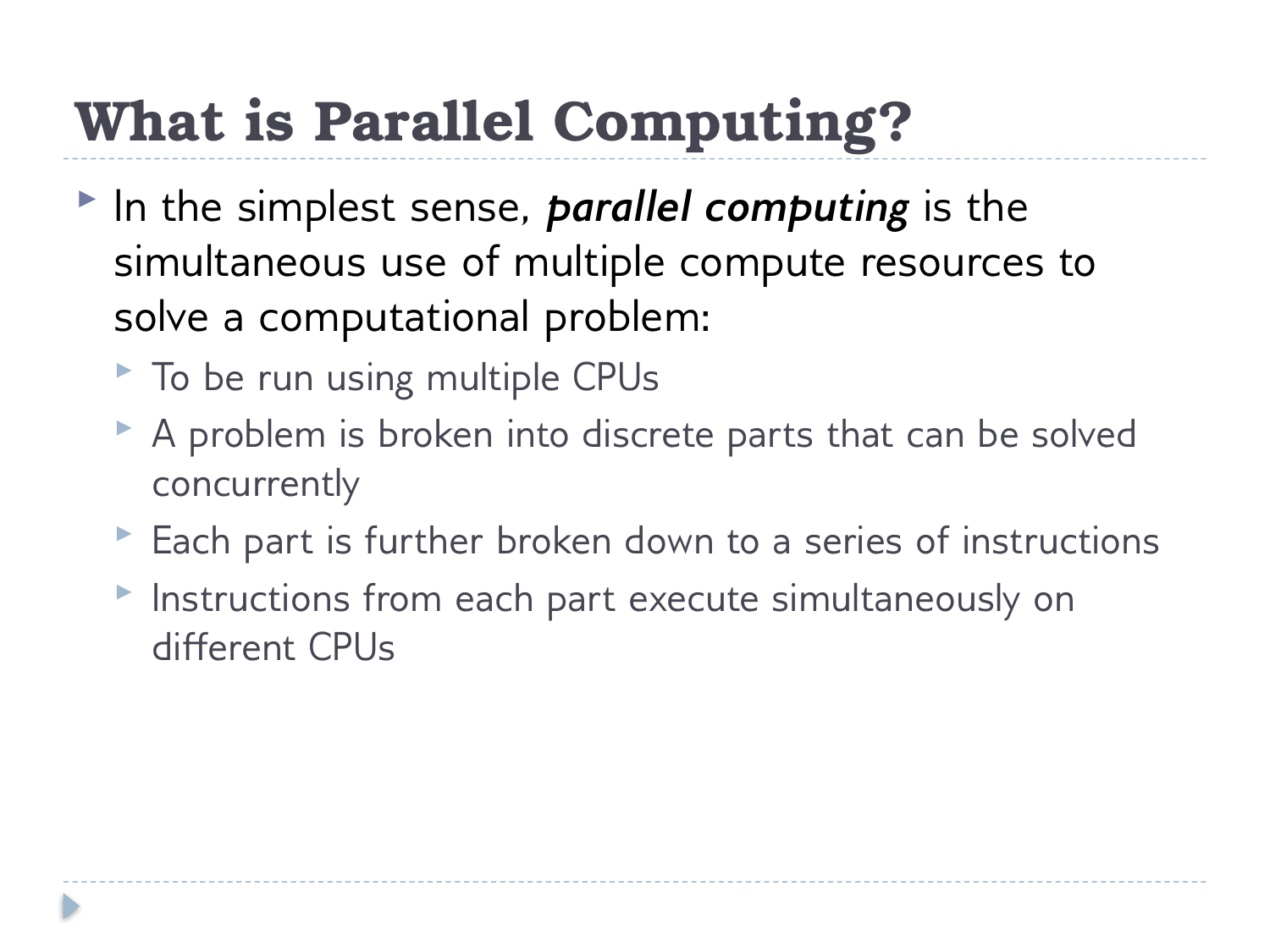

# What is Parallel Computing?
In the simplest sense, parallel computing is the simultaneous use of multiple compute resources to solve a computational problem:
To be run using multiple CPUs
A problem is broken into discrete parts that can be solved concurrently
Each part is further broken down to a series of instructions
Instructions from each part execute simultaneously on different CPUs